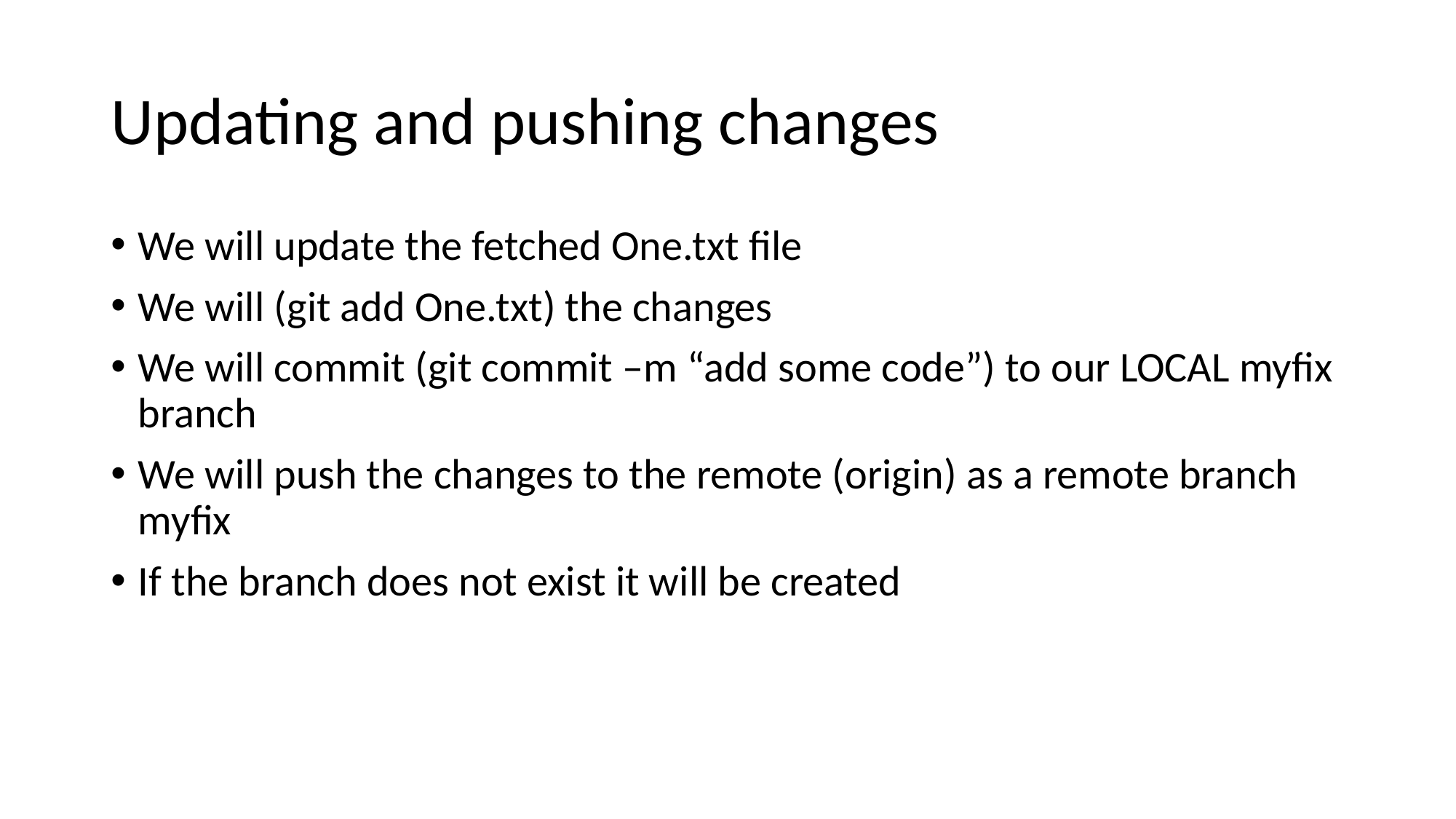

# Updating and pushing changes
We will update the fetched One.txt file
We will (git add One.txt) the changes
We will commit (git commit –m “add some code”) to our LOCAL myfix branch
We will push the changes to the remote (origin) as a remote branch myfix
If the branch does not exist it will be created